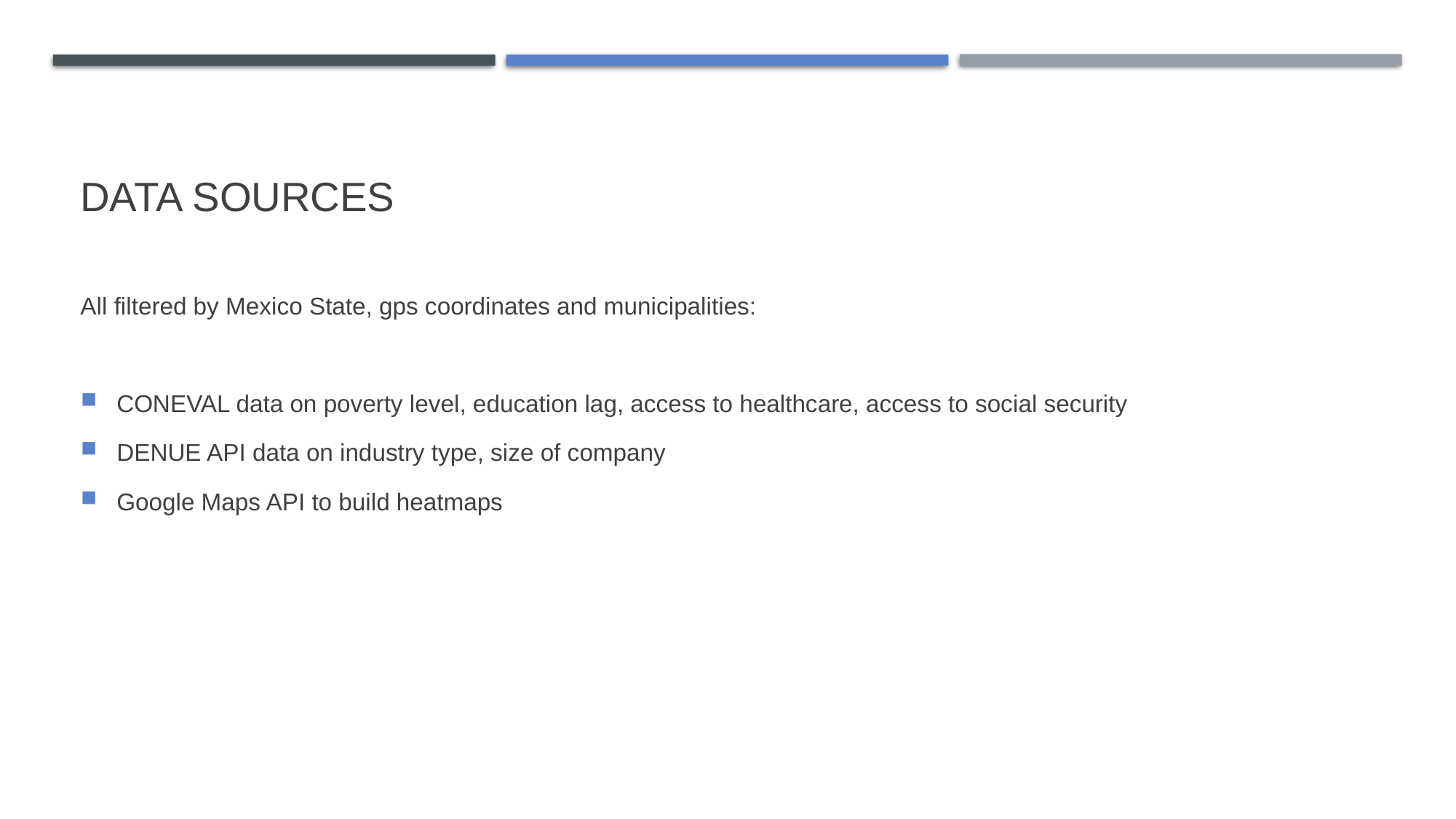

# Data Sources
All filtered by Mexico State, gps coordinates and municipalities:

CONEVAL data on poverty level, education lag, access to healthcare, access to social security
DENUE API data on industry type, size of company
Google Maps API to build heatmaps